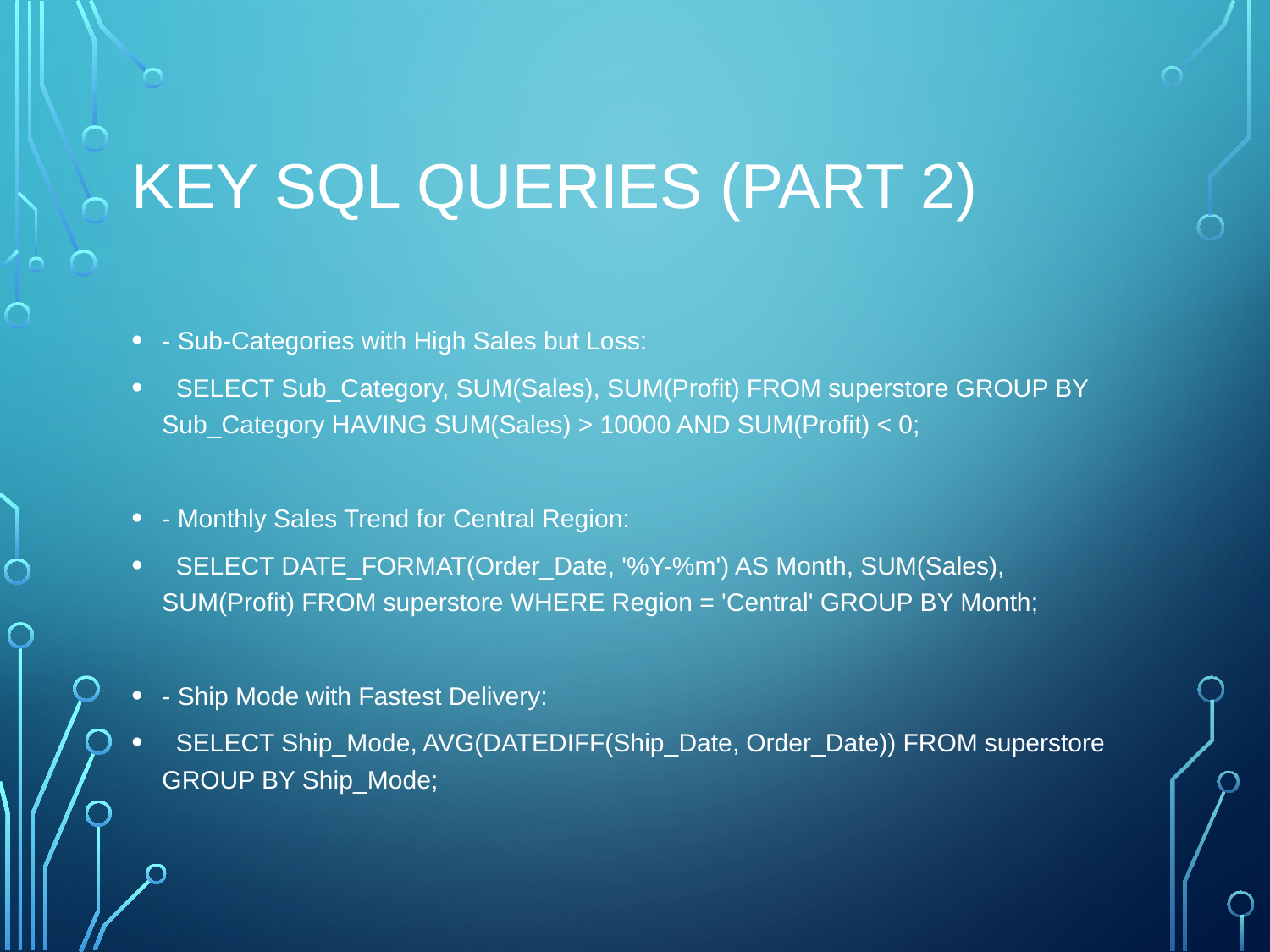

# Key SQL Queries (Part 2)
- Sub-Categories with High Sales but Loss:
  SELECT Sub_Category, SUM(Sales), SUM(Profit) FROM superstore GROUP BY Sub_Category HAVING SUM(Sales) > 10000 AND SUM(Profit) < 0;

- Monthly Sales Trend for Central Region:
  SELECT DATE_FORMAT(Order_Date, '%Y-%m') AS Month, SUM(Sales), SUM(Profit) FROM superstore WHERE Region = 'Central' GROUP BY Month;

- Ship Mode with Fastest Delivery:
  SELECT Ship_Mode, AVG(DATEDIFF(Ship_Date, Order_Date)) FROM superstore GROUP BY Ship_Mode;